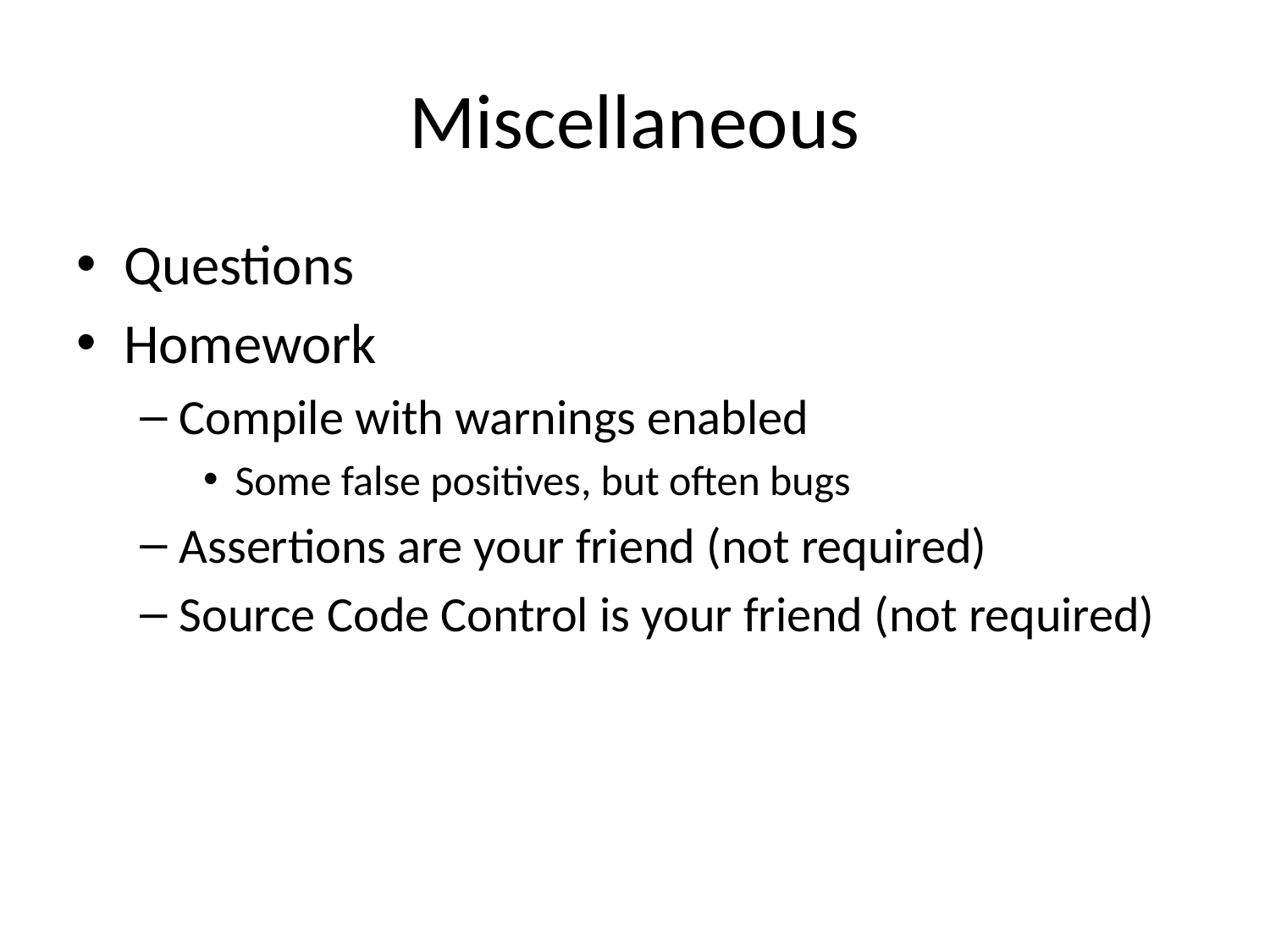

# Miscellaneous
Questions
Homework
Compile with warnings enabled
Some false positives, but often bugs
Assertions are your friend (not required)
Source Code Control is your friend (not required)